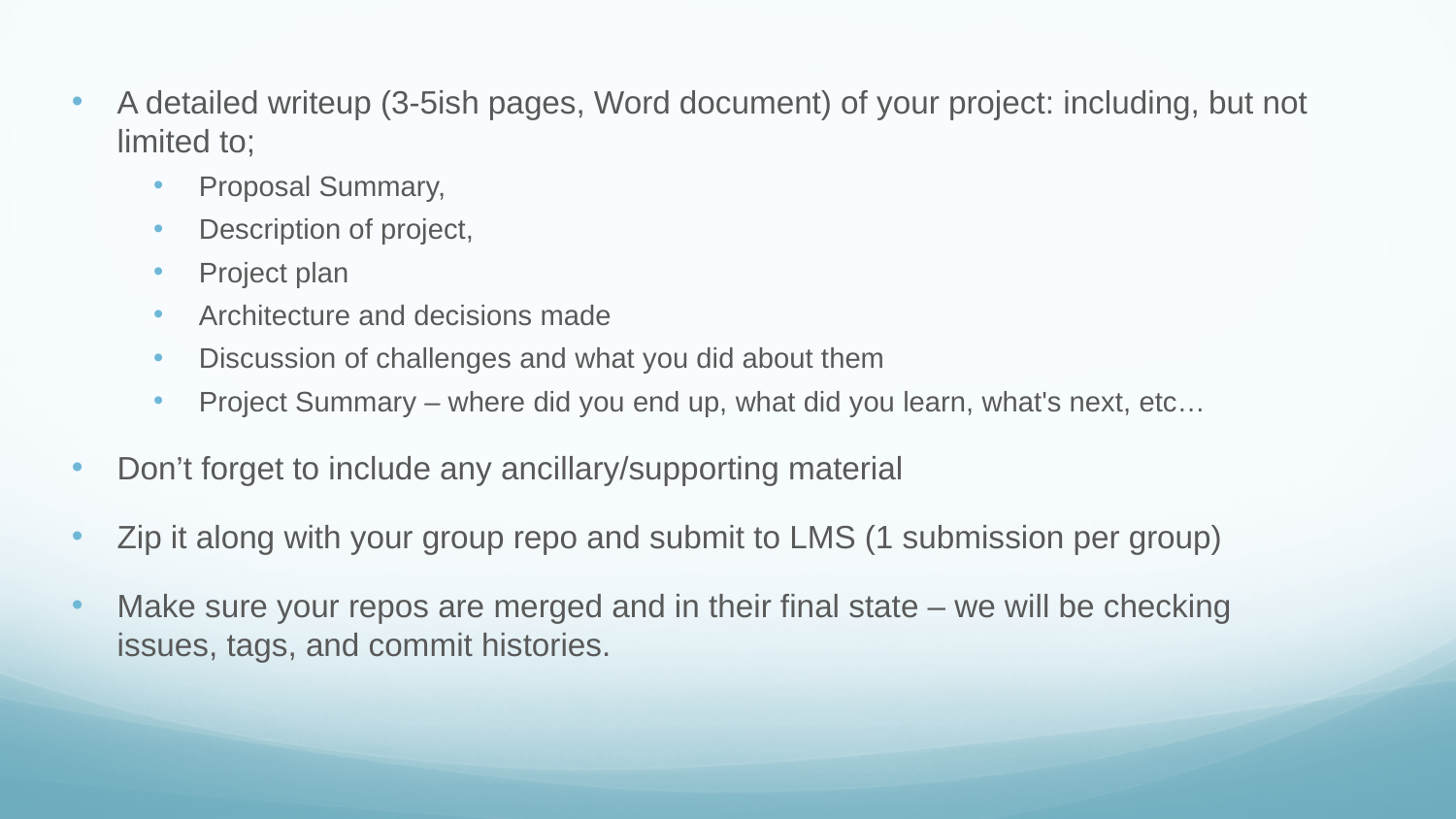

A detailed writeup (3-5ish pages, Word document) of your project: including, but not limited to;
Proposal Summary,
Description of project,
Project plan
Architecture and decisions made
Discussion of challenges and what you did about them
Project Summary – where did you end up, what did you learn, what's next, etc…
Don’t forget to include any ancillary/supporting material
Zip it along with your group repo and submit to LMS (1 submission per group)
Make sure your repos are merged and in their final state – we will be checking issues, tags, and commit histories.